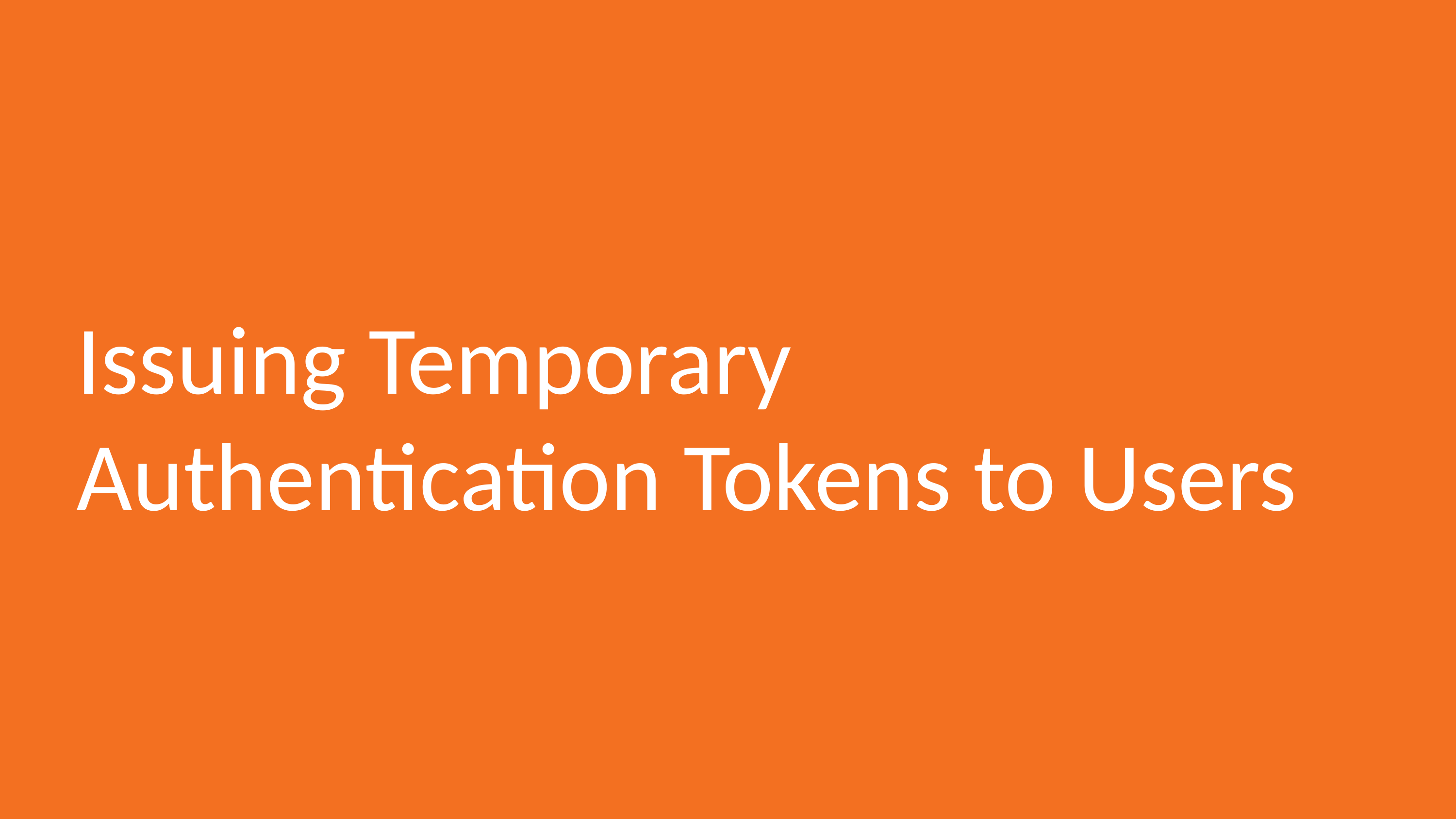

# Issuing Temporary Authentication Tokens to Users